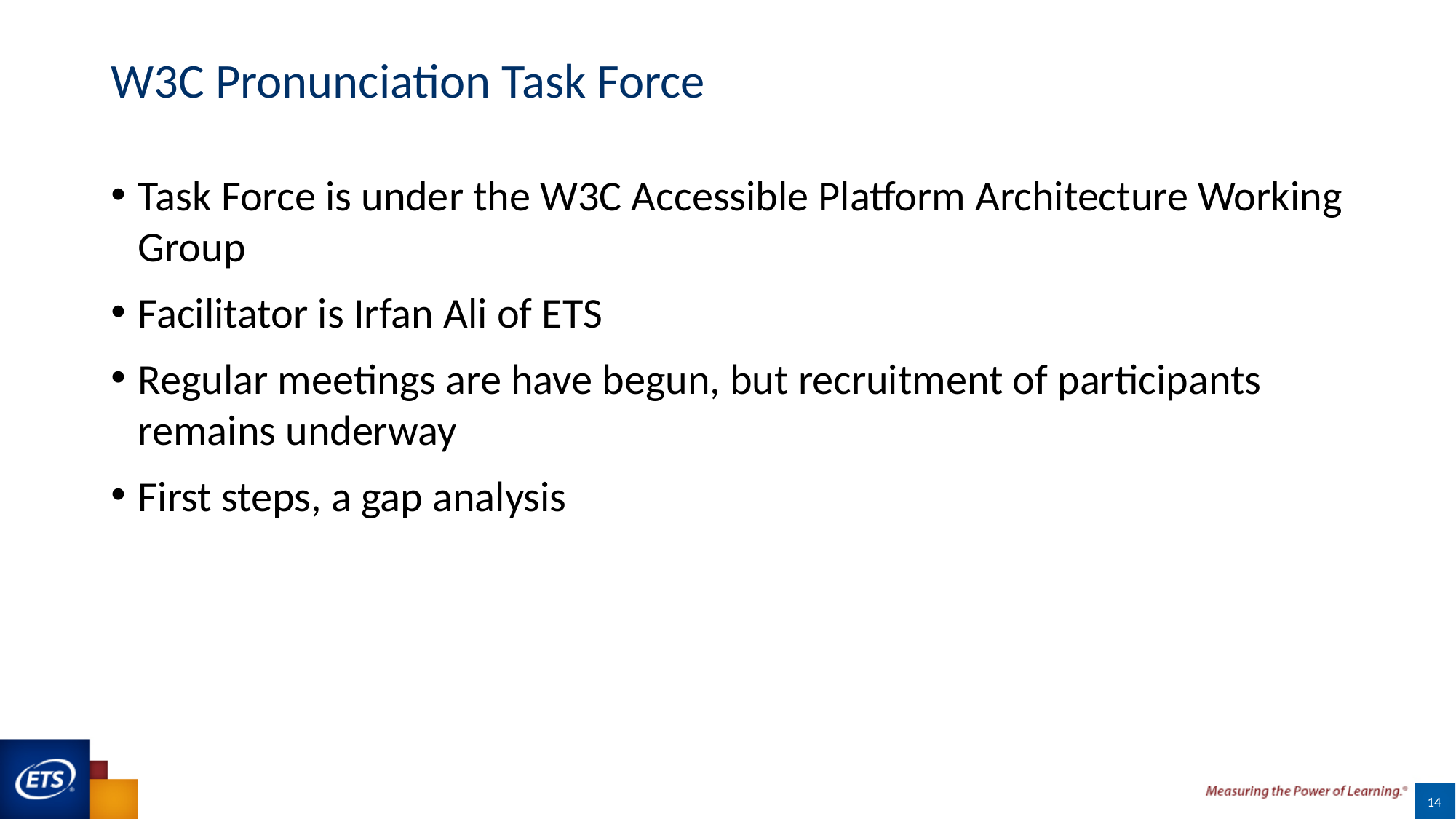

# W3C Pronunciation Task Force
Task Force is under the W3C Accessible Platform Architecture Working Group
Facilitator is Irfan Ali of ETS
Regular meetings are have begun, but recruitment of participants remains underway
First steps, a gap analysis

14